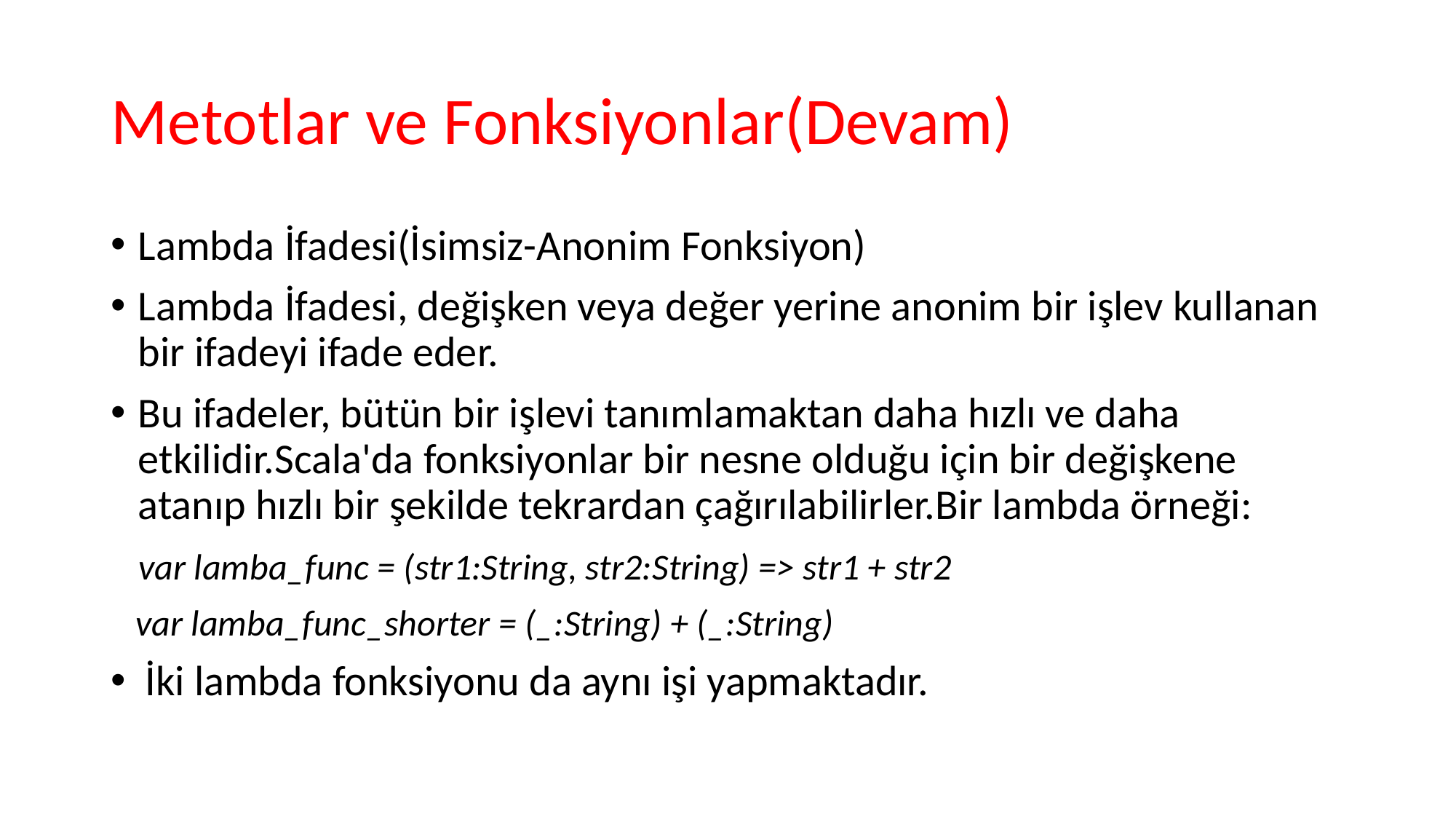

# Metotlar ve Fonksiyonlar(Devam)
Lambda İfadesi(İsimsiz-Anonim Fonksiyon)
Lambda İfadesi, değişken veya değer yerine anonim bir işlev kullanan bir ifadeyi ifade eder.
Bu ifadeler, bütün bir işlevi tanımlamaktan daha hızlı ve daha etkilidir.Scala'da fonksiyonlar bir nesne olduğu için bir değişkene atanıp hızlı bir şekilde tekrardan çağırılabilirler.Bir lambda örneği:
   var lamba_func = (str1:String, str2:String) => str1 + str2
   var lamba_func_shorter = (_:String) + (_:String)
İki lambda fonksiyonu da aynı işi yapmaktadır.